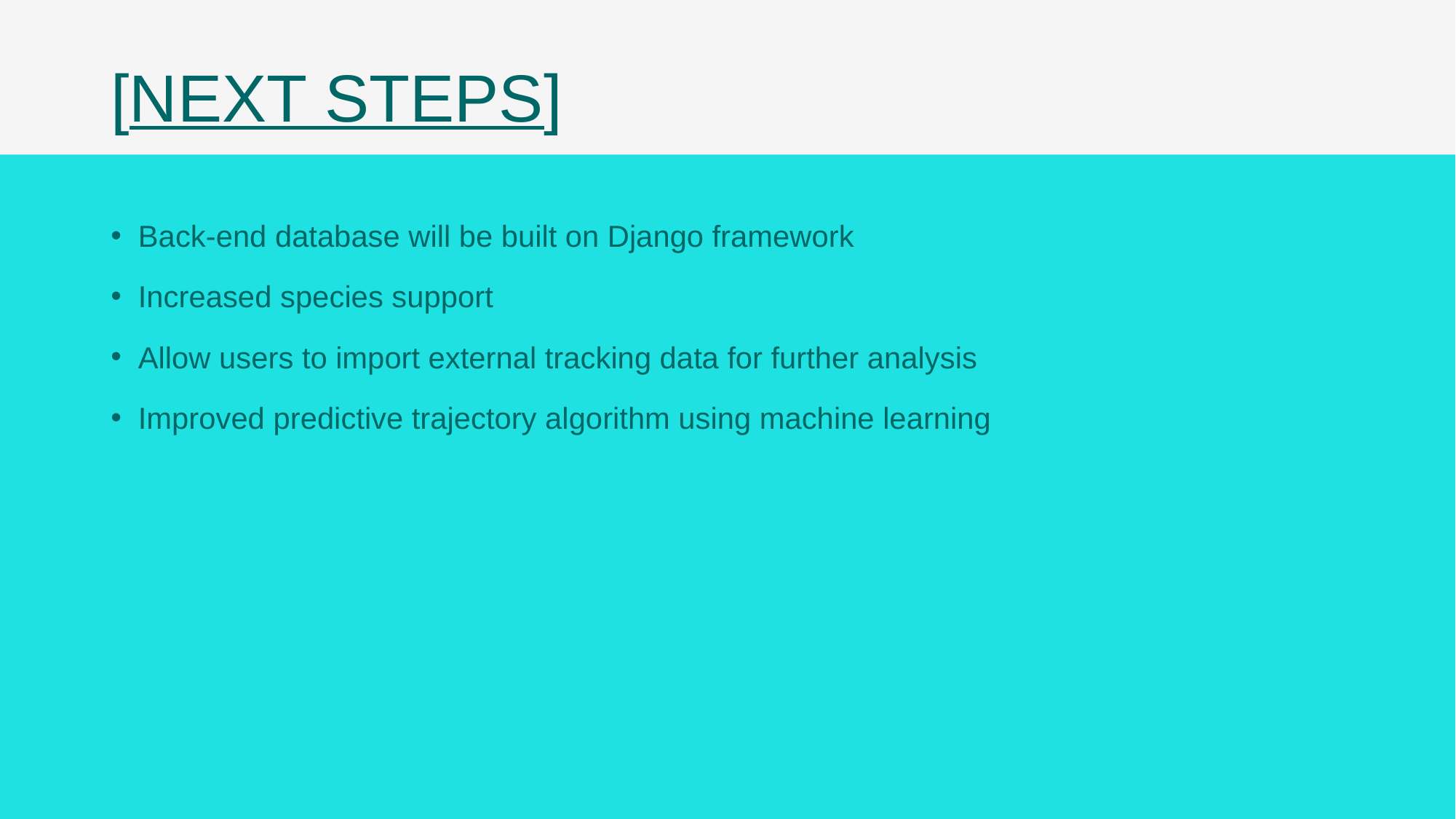

# [NEXT STEPS]

Back-end database will be built on Django framework
Increased species support
Allow users to import external tracking data for further analysis
Improved predictive trajectory algorithm using machine learning